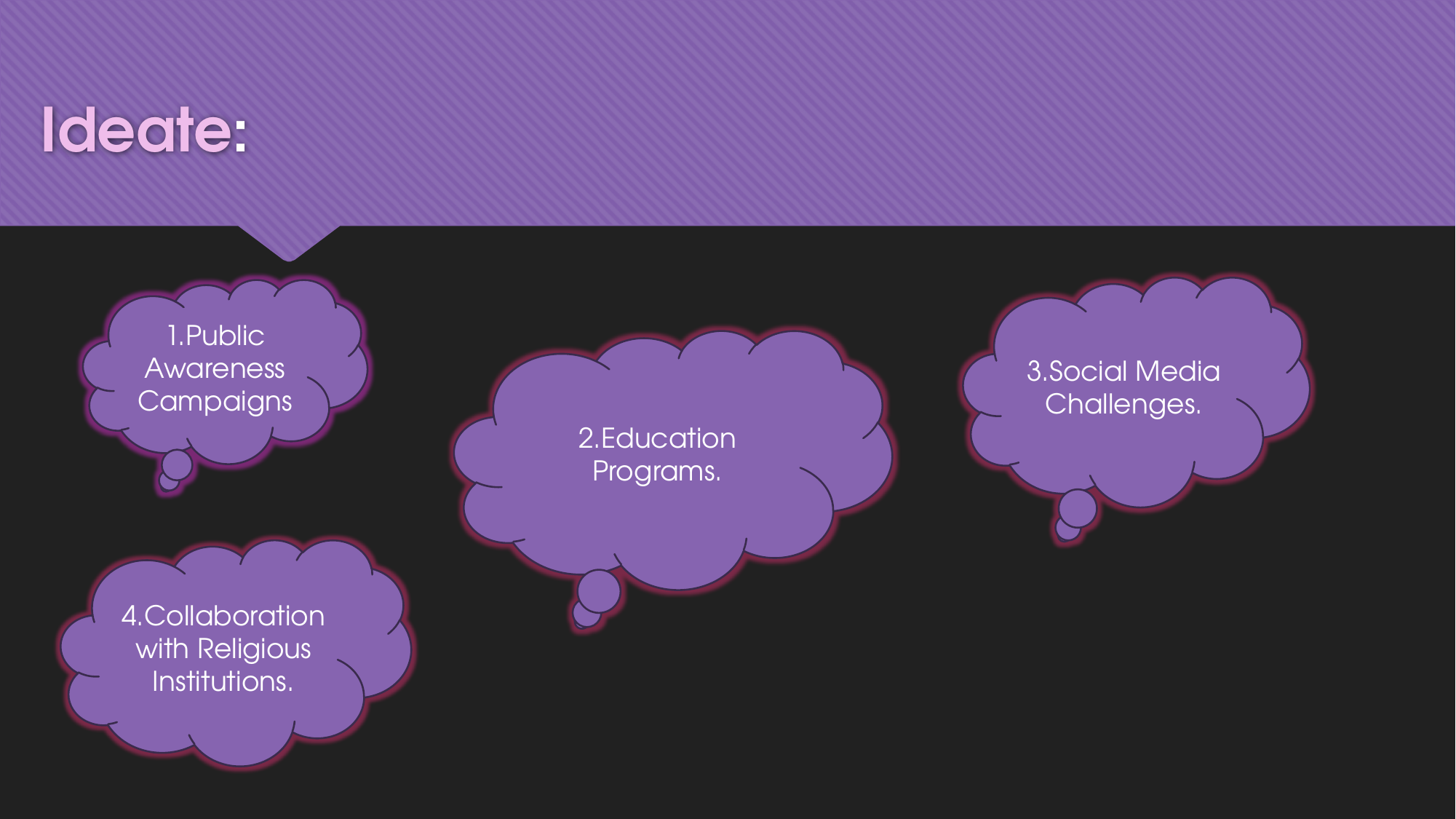

# Ideate:

3.Social Media Challenges.
1.Public Awareness Campaigns
2.Education Programs.
4.Collaboration with Religious Institutions.